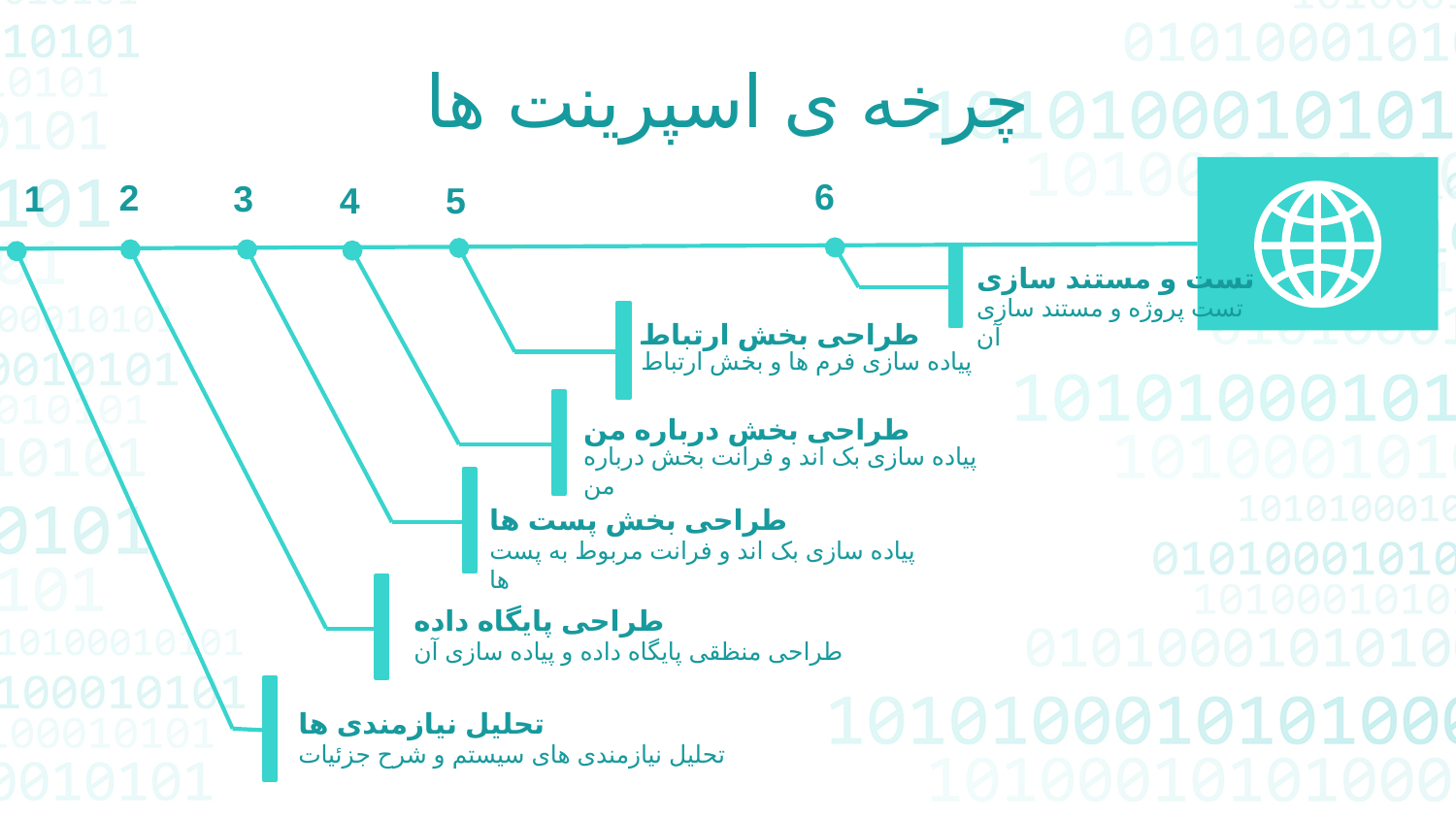

چرخه ی اسپرینت ها

6
2
1
3
5
4

تست و مستند سازی
تست پروژه و مستند سازی
آن
طراحی بخش ارتباط
پیاده سازی فرم ها و بخش ارتباط
طراحی بخش درباره من
پیاده سازی بک اند و فرانت بخش درباره من
طراحی بخش پست ها
پیاده سازی بک اند و فرانت مربوط به پست ها
طراحی پایگاه داده
طراحی منظقی پایگاه داده و پیاده سازی آن
تحلیل نیازمندی ها
تحلیل نیازمندی های سیستم و شرح جزئیات